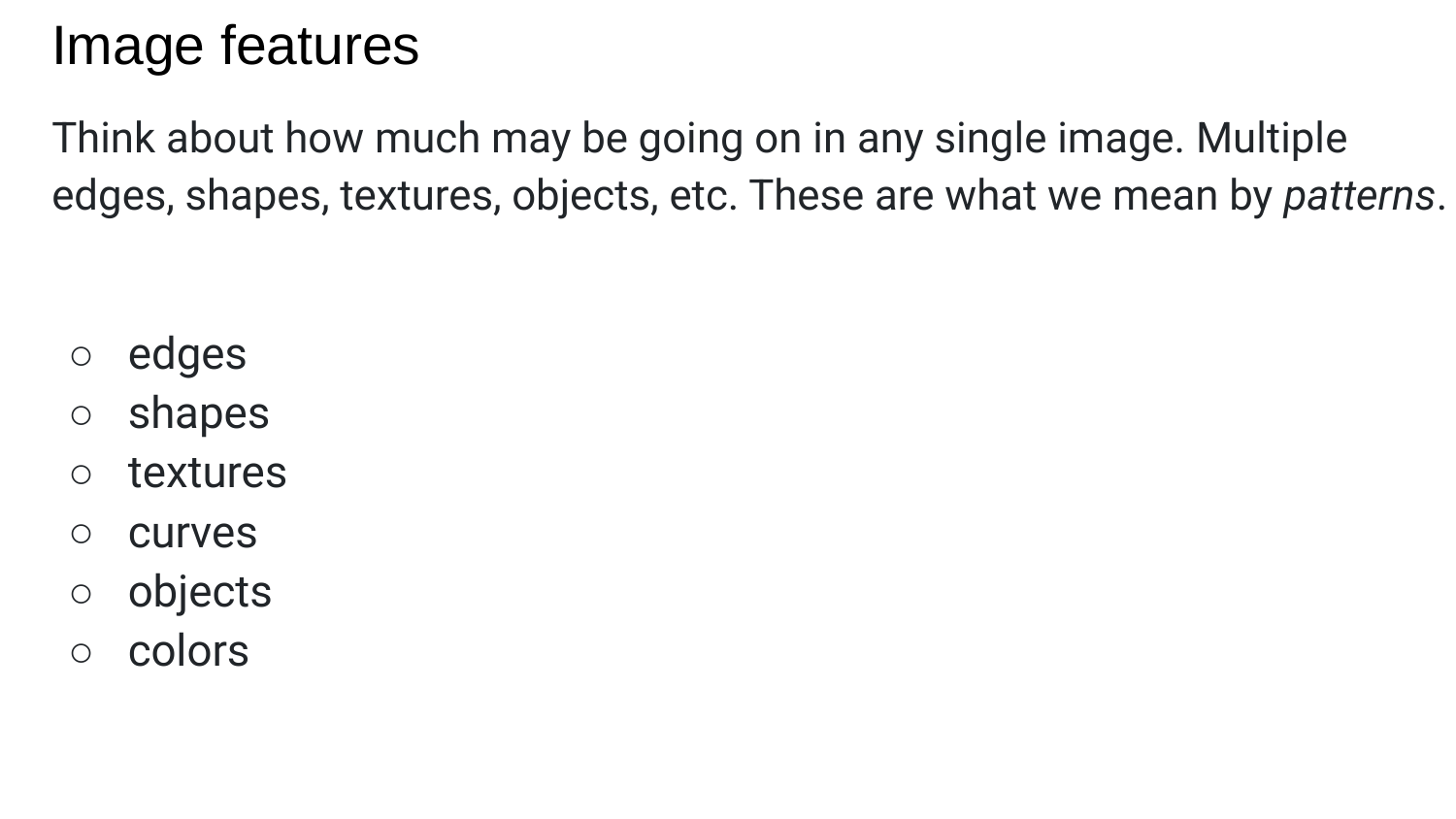

# Image features
Think about how much may be going on in any single image. Multiple edges, shapes, textures, objects, etc. These are what we mean by patterns.

edges
shapes
textures
curves
objects
colors